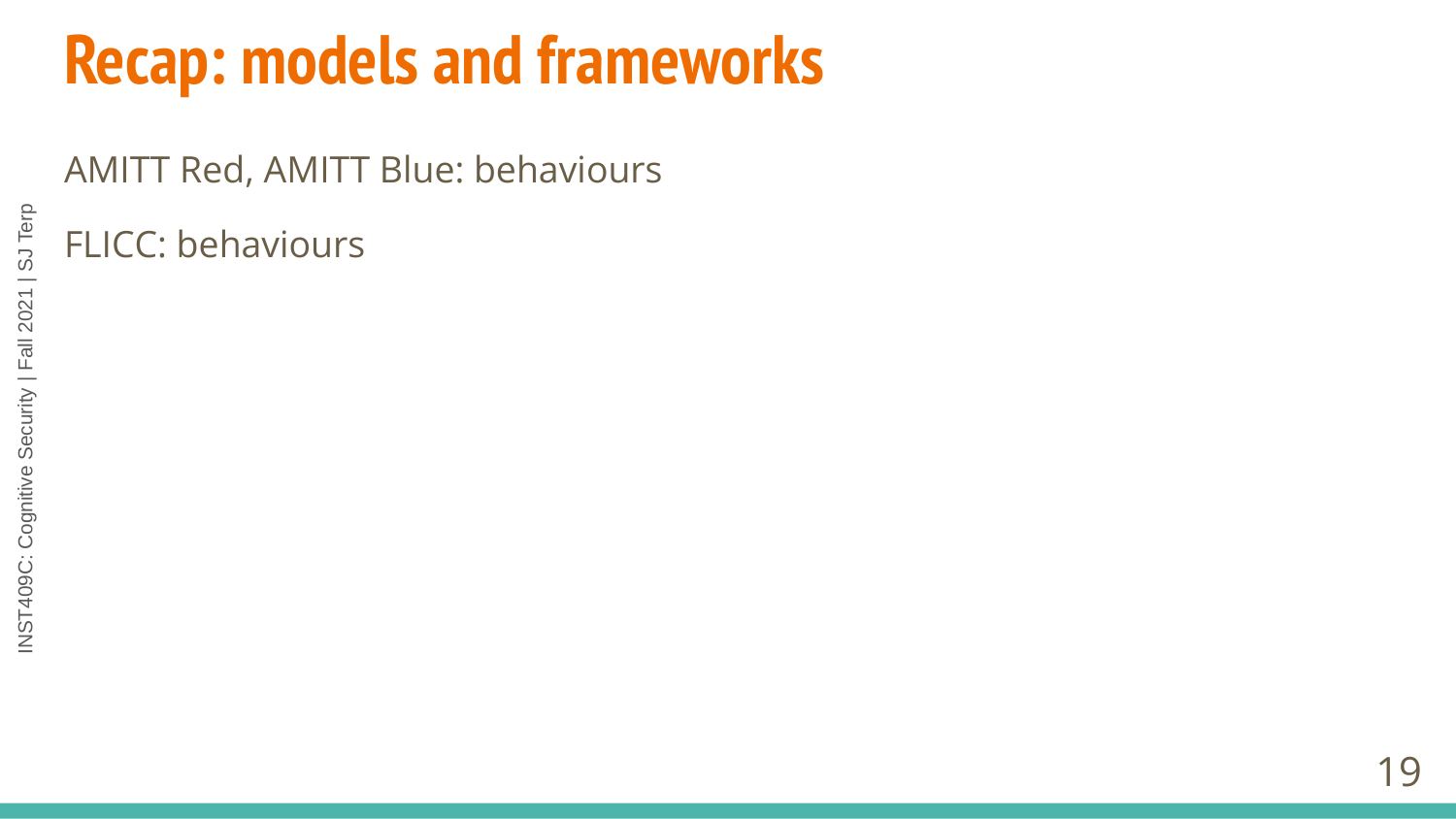

# Recap: models and frameworks
AMITT Red, AMITT Blue: behaviours
FLICC: behaviours

19